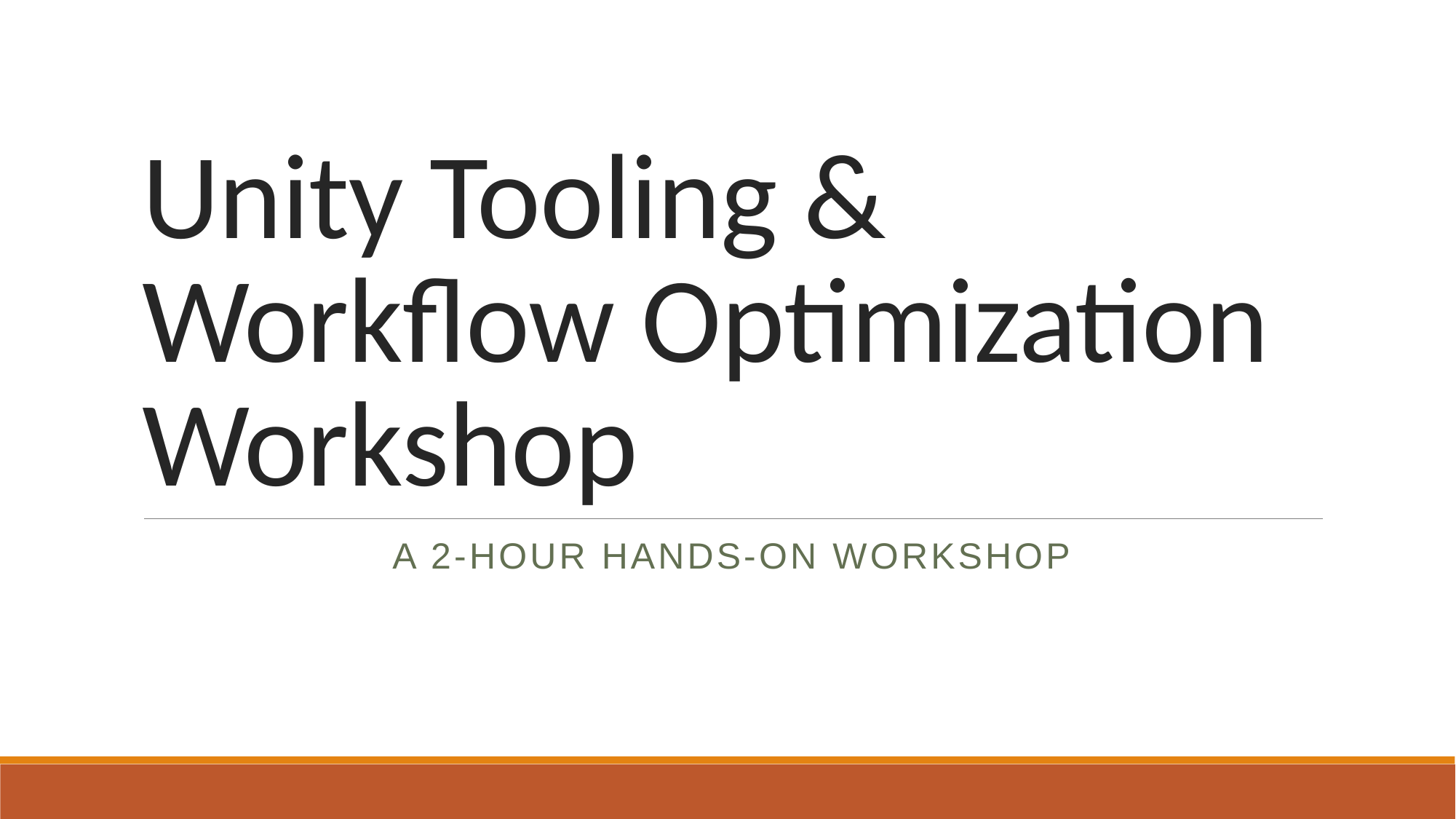

# Unity Tooling & Workflow Optimization Workshop
A 2-Hour Hands-On Workshop